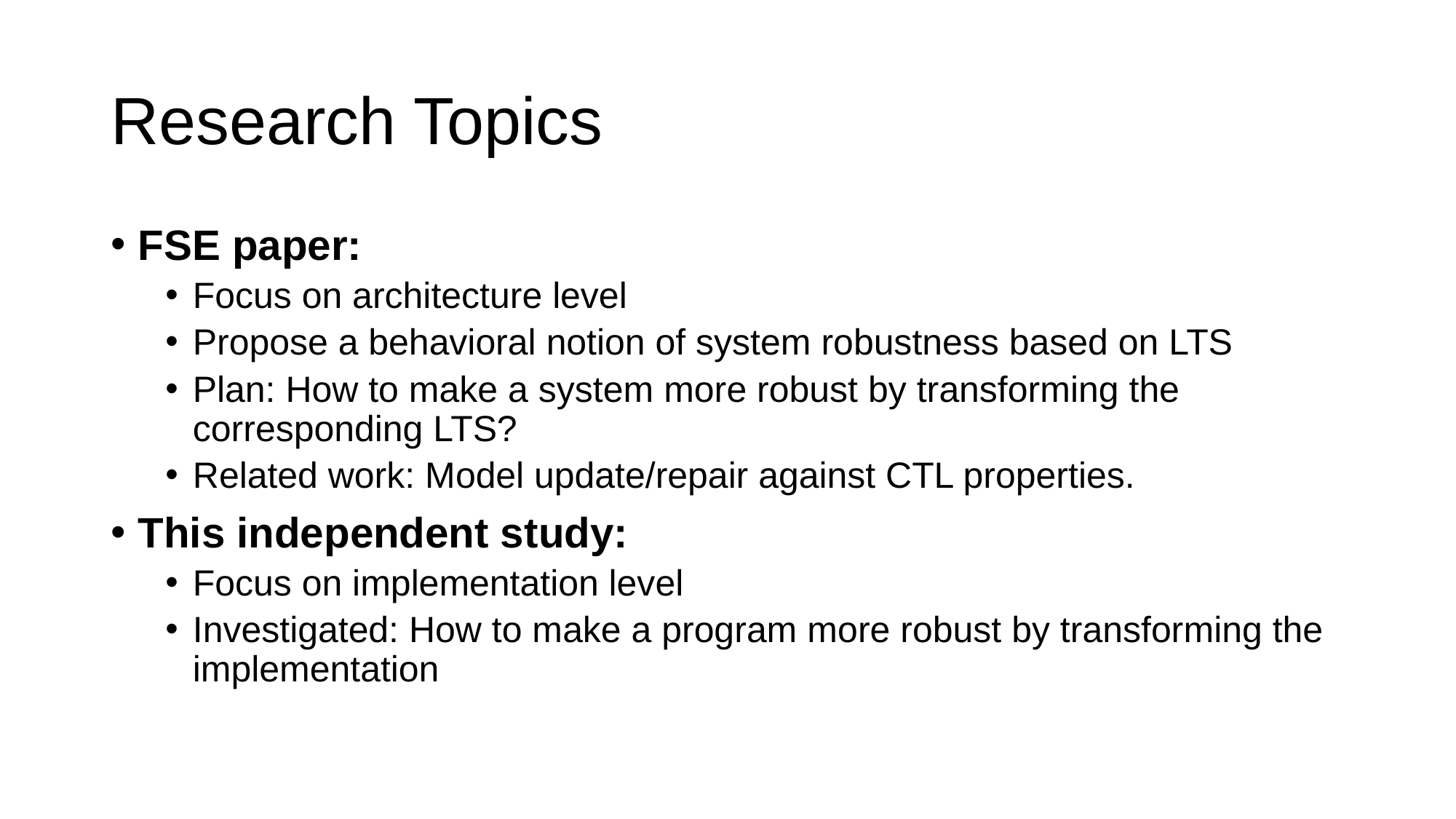

# Research Topics
FSE paper:
Focus on architecture level
Propose a behavioral notion of system robustness based on LTS
Plan: How to make a system more robust by transforming the corresponding LTS?
Related work: Model update/repair against CTL properties.
This independent study:
Focus on implementation level
Investigated: How to make a program more robust by transforming the implementation